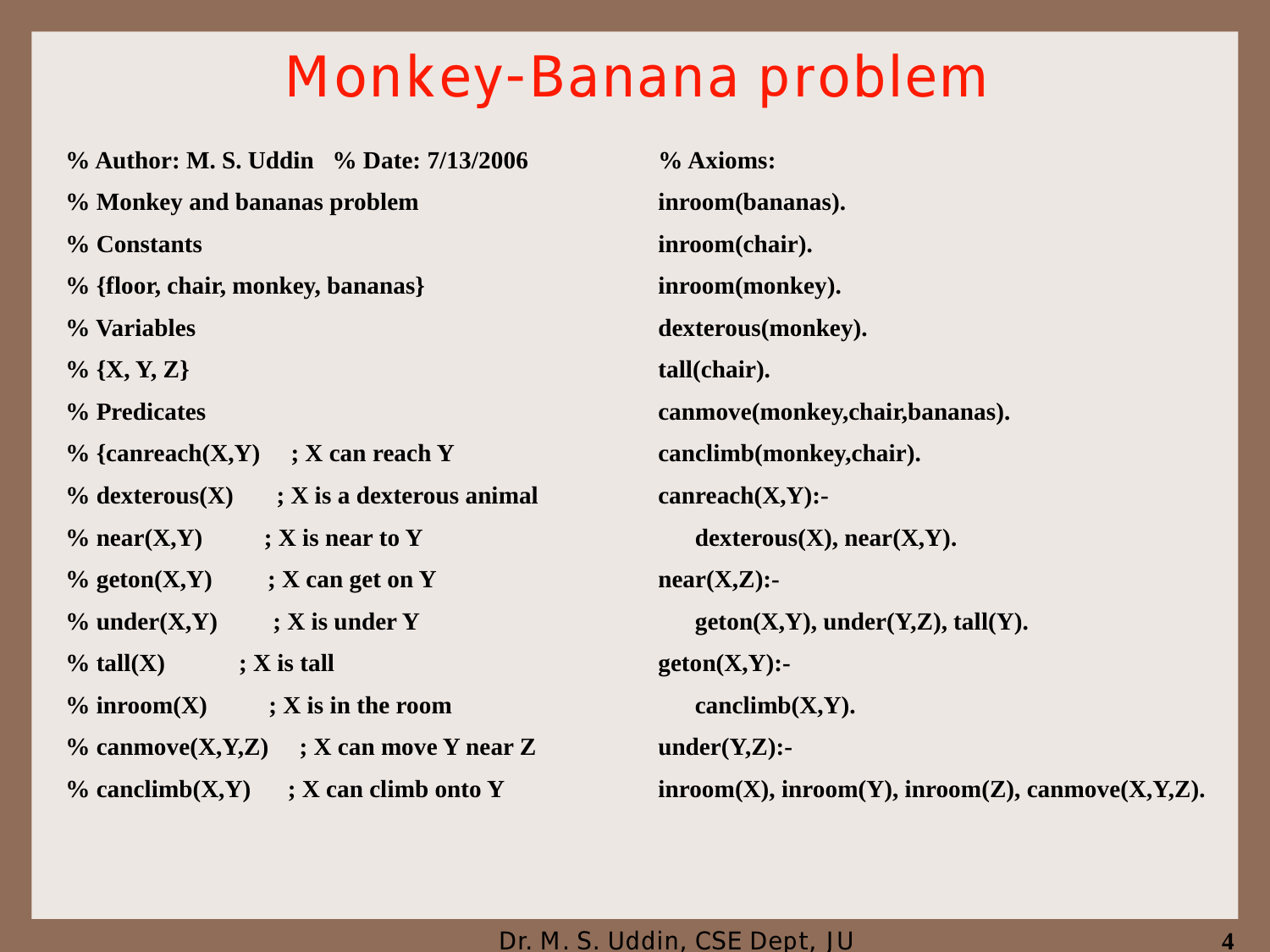

# Monkey-Banana problem
% Author: M. S. Uddin   % Date: 7/13/2006
% Monkey and bananas problem
% Constants
% {floor, chair, monkey, bananas}
% Variables
% {X, Y, Z}
% Predicates
% {canreach(X,Y)     ; X can reach Y
% dexterous(X)       ; X is a dexterous animal
% near(X,Y)          ; X is near to Y
% geton(X,Y)         ; X can get on Y
% under(X,Y)         ; X is under Y
% tall(X)            ; X is tall
% inroom(X)          ; X is in the room
% canmove(X,Y,Z)     ; X can move Y near Z
% canclimb(X,Y)      ; X can climb onto Y
% Axioms:
inroom(bananas).
inroom(chair).
inroom(monkey).
dexterous(monkey).
tall(chair).
canmove(monkey,chair,bananas).
canclimb(monkey,chair).
canreach(X,Y):-
      dexterous(X), near(X,Y).
near(X,Z):-
      geton(X,Y), under(Y,Z), tall(Y).
geton(X,Y):-
      canclimb(X,Y).
under(Y,Z):-
inroom(X), inroom(Y), inroom(Z), canmove(X,Y,Z).
4
Dr. M. S. Uddin, CSE Dept, JU